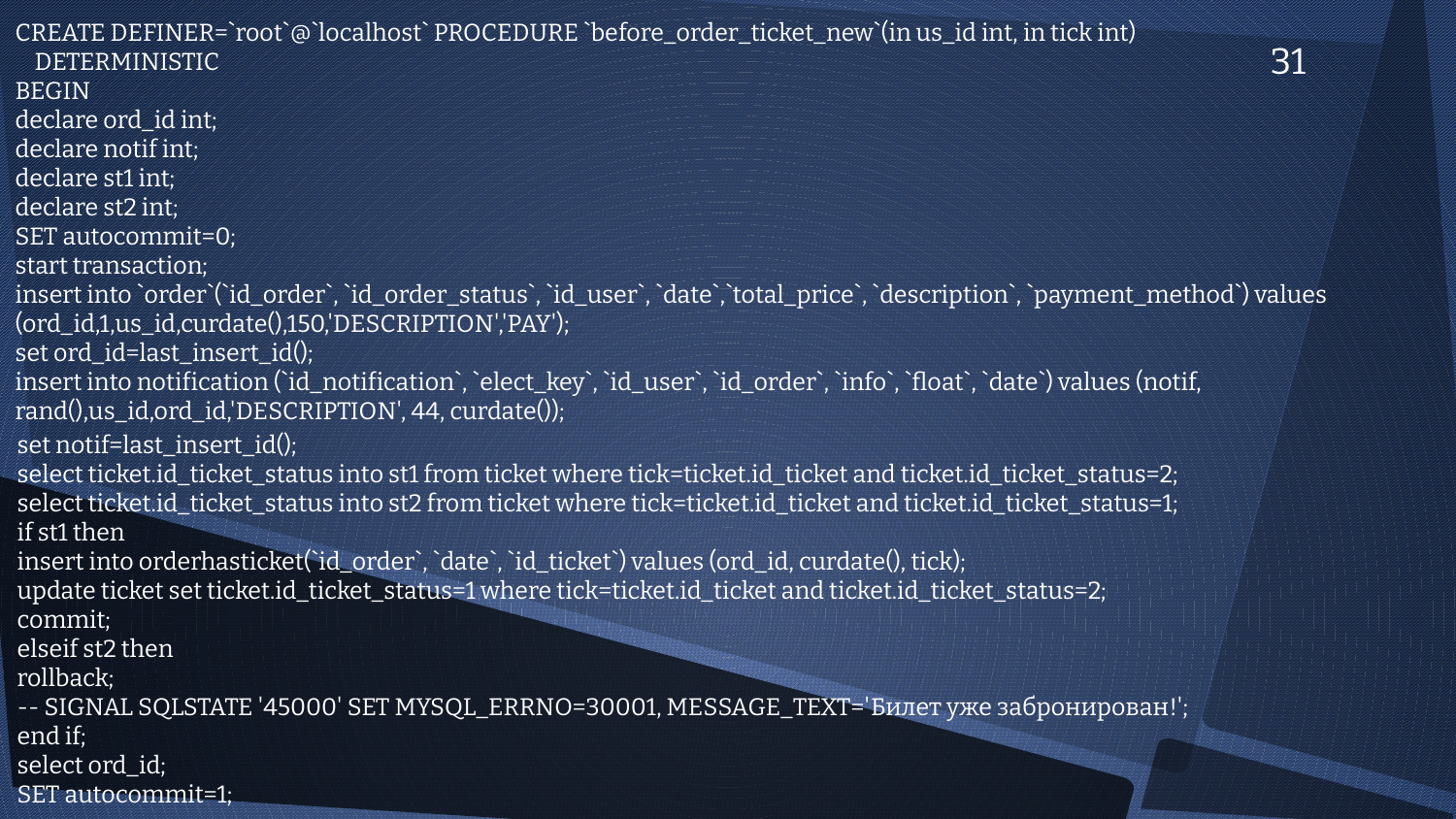

CREATE DEFINER=`root`@`localhost` PROCEDURE `before_order_ticket_new`(in us_id int, in tick int)
    DETERMINISTIC
BEGIN
declare ord_id int;
declare notif int;
declare st1 int;
declare st2 int;
SET autocommit=0;
start transaction;
insert into `order`(`id_order`, `id_order_status`, `id_user`, `date`,`total_price`, `description`, `payment_method`) values (ord_id,1,us_id,curdate(),150,'DESCRIPTION','PAY');
set ord_id=last_insert_id();
insert into notification (`id_notification`, `elect_key`, `id_user`, `id_order`, `info`, `float`, `date`) values (notif, rand(),us_id,ord_id,'DESCRIPTION', 44, curdate());
31
set notif=last_insert_id();
select ticket.id_ticket_status into st1 from ticket where tick=ticket.id_ticket and ticket.id_ticket_status=2;
select ticket.id_ticket_status into st2 from ticket where tick=ticket.id_ticket and ticket.id_ticket_status=1;
if st1 then
insert into orderhasticket(`id_order`, `date`, `id_ticket`) values (ord_id, curdate(), tick);
update ticket set ticket.id_ticket_status=1 where tick=ticket.id_ticket and ticket.id_ticket_status=2;
commit;
elseif st2 then
rollback;
-- SIGNAL SQLSTATE '45000' SET MYSQL_ERRNO=30001, MESSAGE_TEXT='Билет уже забронирован!';
end if;
select ord_id;
SET autocommit=1;